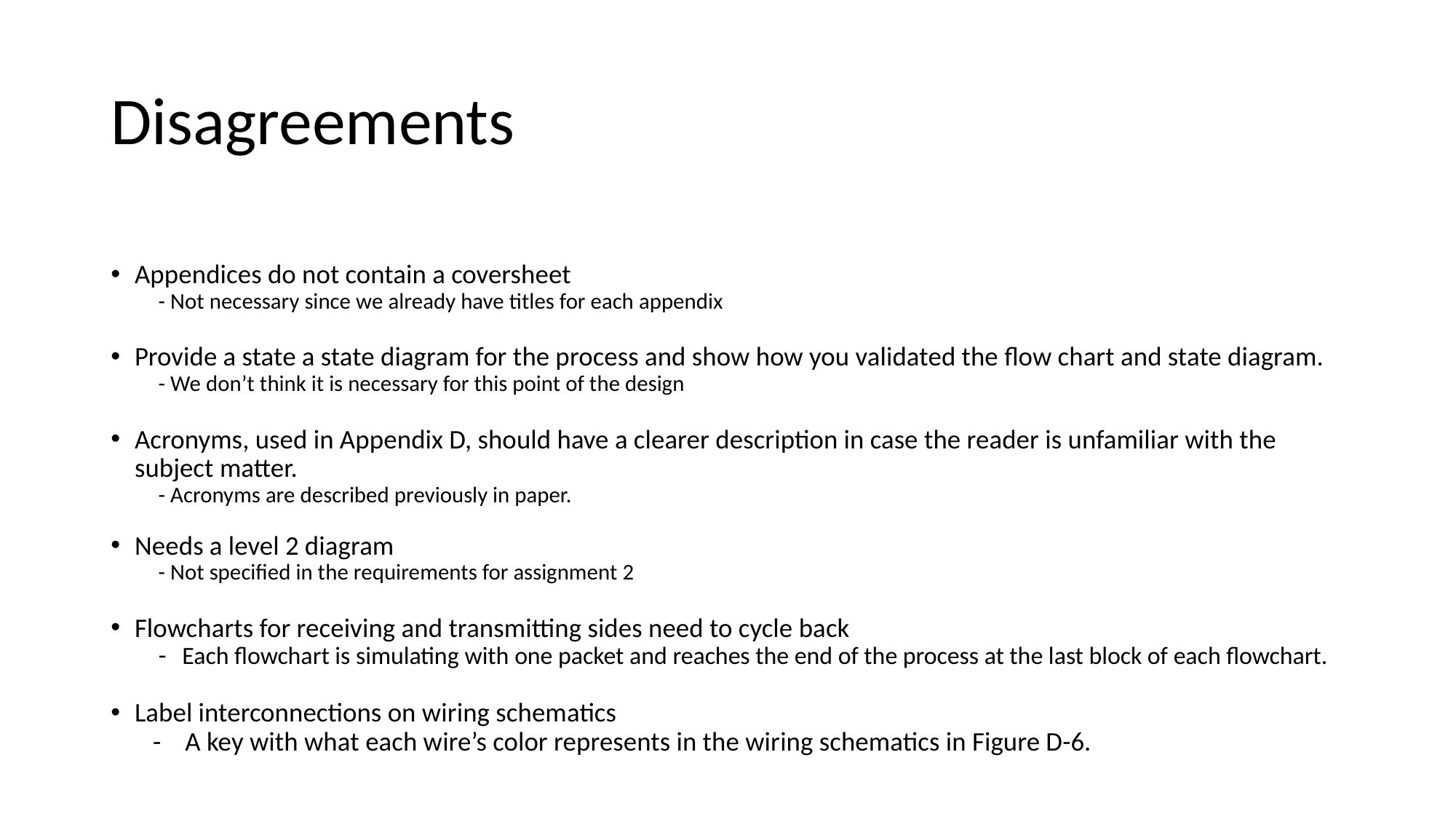

# Disagreements

Appendices do not contain a coversheet
- Not necessary since we already have titles for each appendix

Provide a state a state diagram for the process and show how you validated the flow chart and state diagram.
- We don’t think it is necessary for this point of the design

Acronyms, used in Appendix D, should have a clearer description in case the reader is unfamiliar with the subject matter.
- Acronyms are described previously in paper.

Needs a level 2 diagram
- Not specified in the requirements for assignment 2

Flowcharts for receiving and transmitting sides need to cycle back
Each flowchart is simulating with one packet and reaches the end of the process at the last block of each flowchart.

Label interconnections on wiring schematics
       -    A key with what each wire’s color represents in the wiring schematics in Figure D-6.